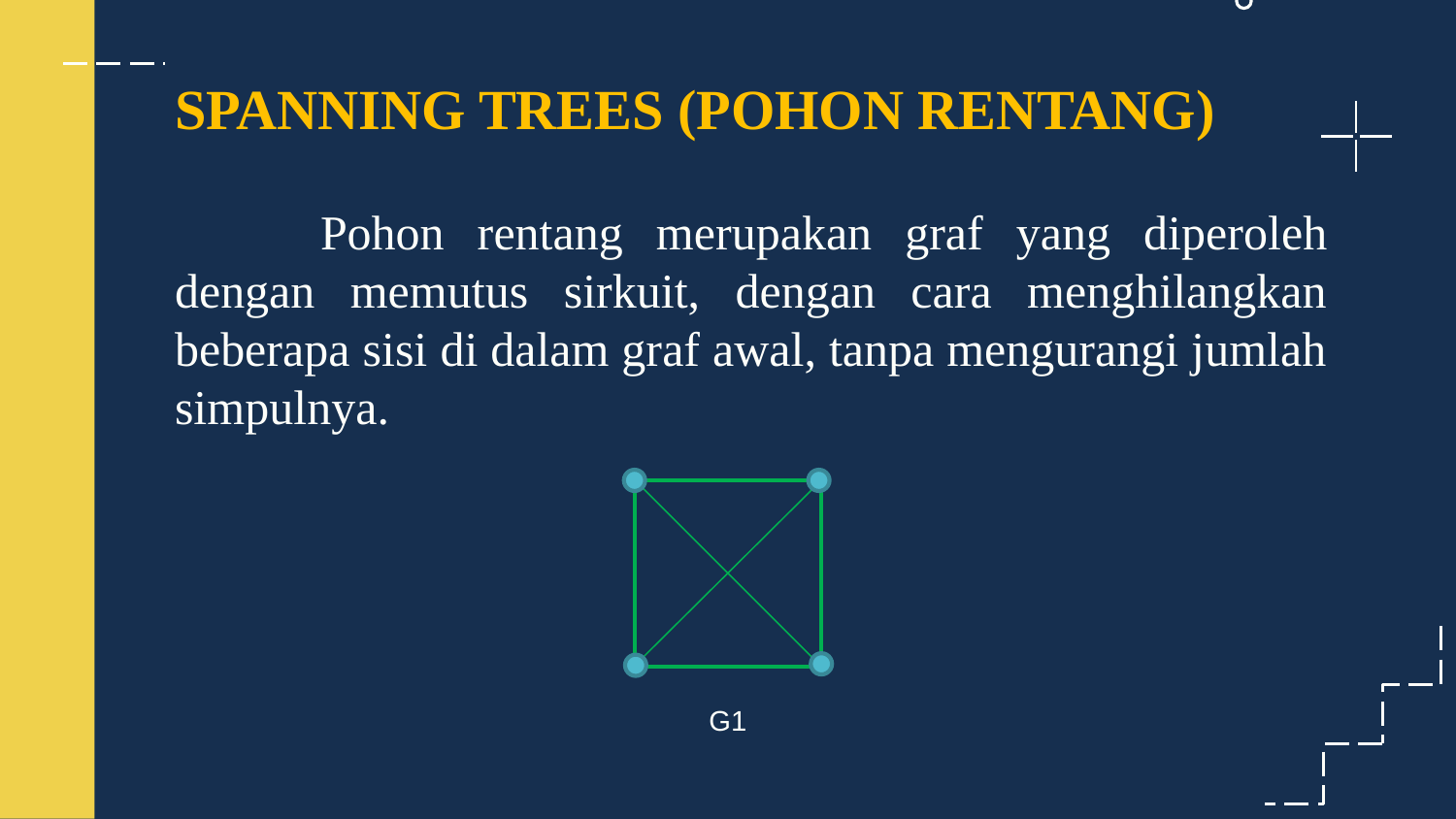

# SPANNING TREES (POHON RENTANG)

	Pohon rentang merupakan graf yang diperoleh dengan memutus sirkuit, dengan cara menghilangkan beberapa sisi di dalam graf awal, tanpa mengurangi jumlah simpulnya.

G1